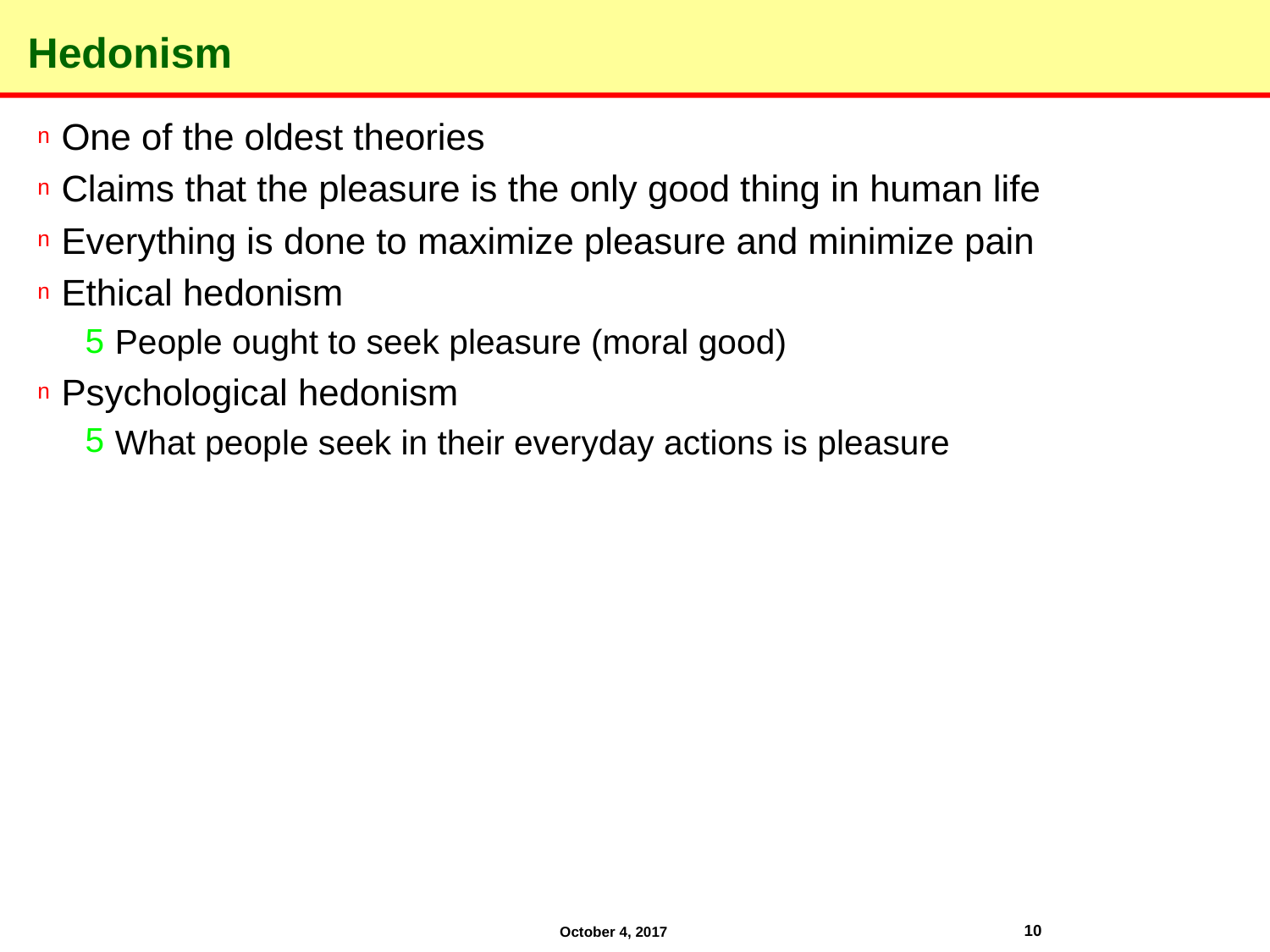

# Hedonism
One of the oldest theories
Claims that the pleasure is the only good thing in human life
Everything is done to maximize pleasure and minimize pain
Ethical hedonism
People ought to seek pleasure (moral good)
Psychological hedonism
What people seek in their everyday actions is pleasure